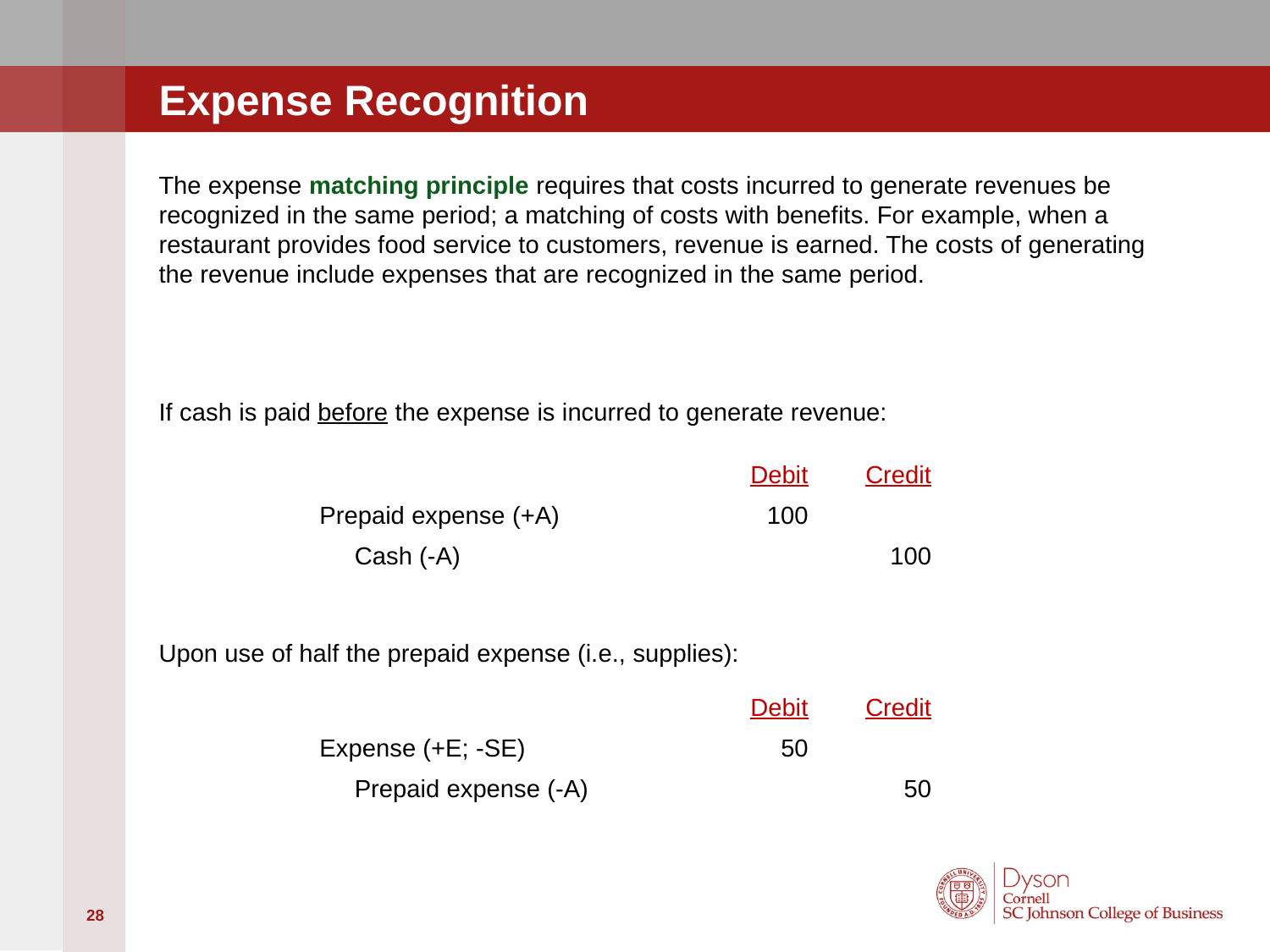

# Expense Recognition
The expense matching principle requires that costs incurred to generate revenues be recognized in the same period; a matching of costs with benefits. For example, when a restaurant provides food service to customers, revenue is earned. The costs of generating the revenue include expenses that are recognized in the same period.

If cash is paid before the expense is incurred to generate revenue:

Upon use of half the prepaid expense (i.e., supplies):
|  | Debit | Credit |
| --- | --- | --- |
| Prepaid expense (+A) | 100 |  |
| Cash (-A) |  | 100 |
|  | Debit | Credit |
| --- | --- | --- |
| Expense (+E; -SE) | 50 |  |
| Prepaid expense (-A) |  | 50 |
28